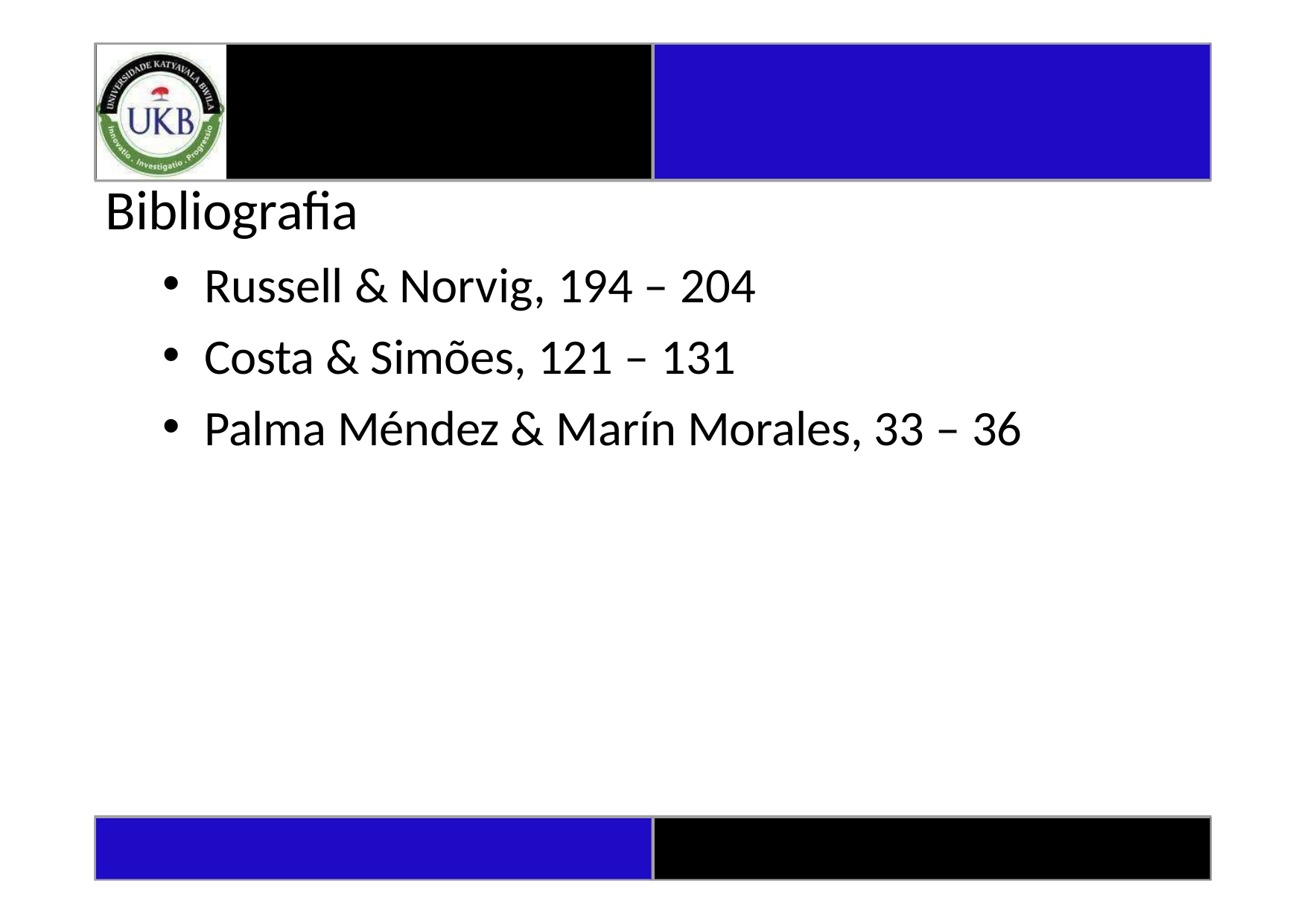

# Bibliografia
Russell & Norvig, 194 – 204
Costa & Simões, 121 – 131
Palma Méndez & Marín Morales, 33 – 36